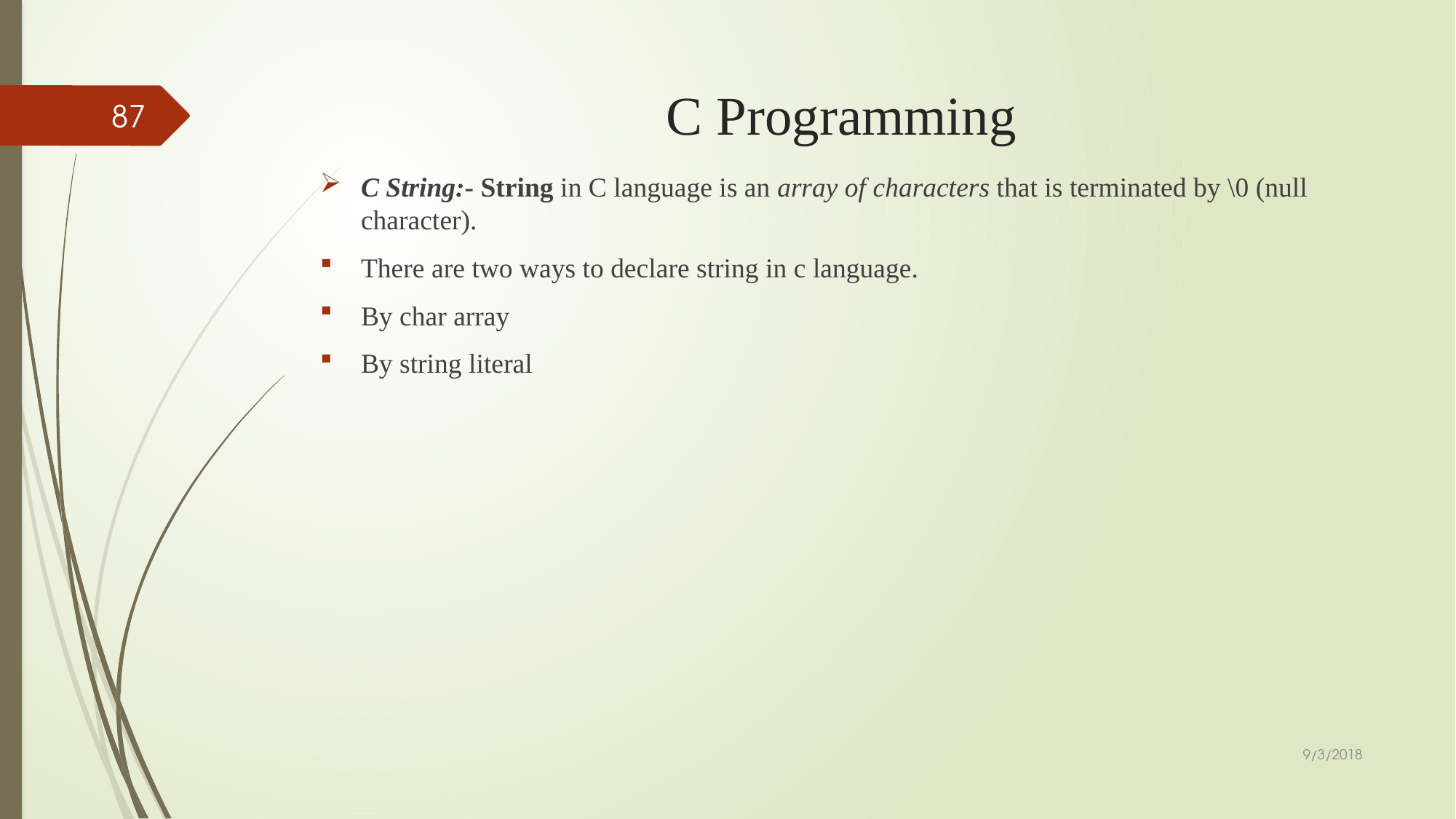

# C Programming
87
C String:- String in C language is an array of characters that is terminated by \0 (null character).
There are two ways to declare string in c language.
By char array
By string literal

9/3/2018